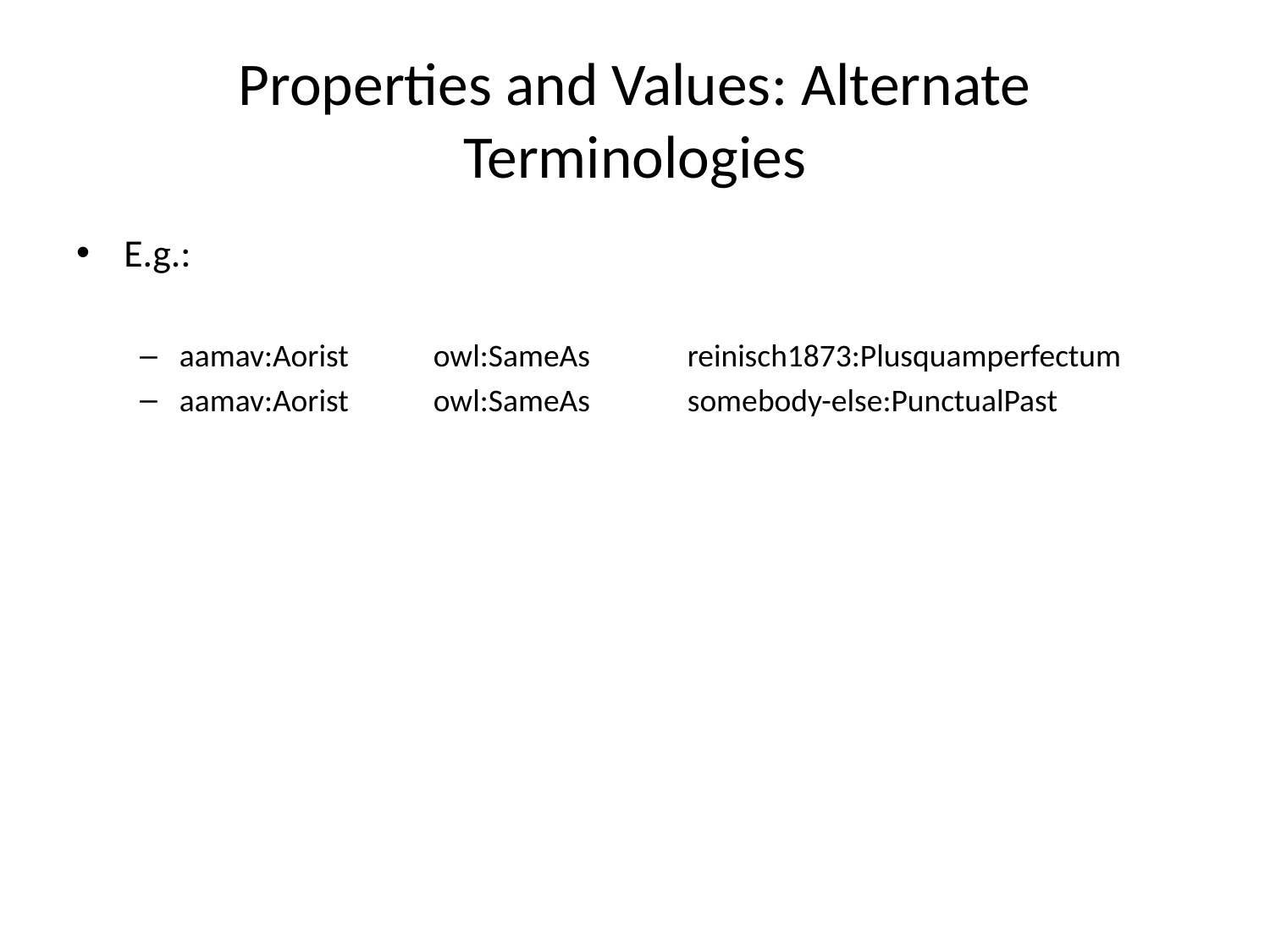

# Properties and Values: Alternate Terminologies
E.g.:

aamav:Aorist 	owl:SameAs	reinisch1873:Plusquamperfectum
aamav:Aorist	owl:SameAs	somebody-else:PunctualPast